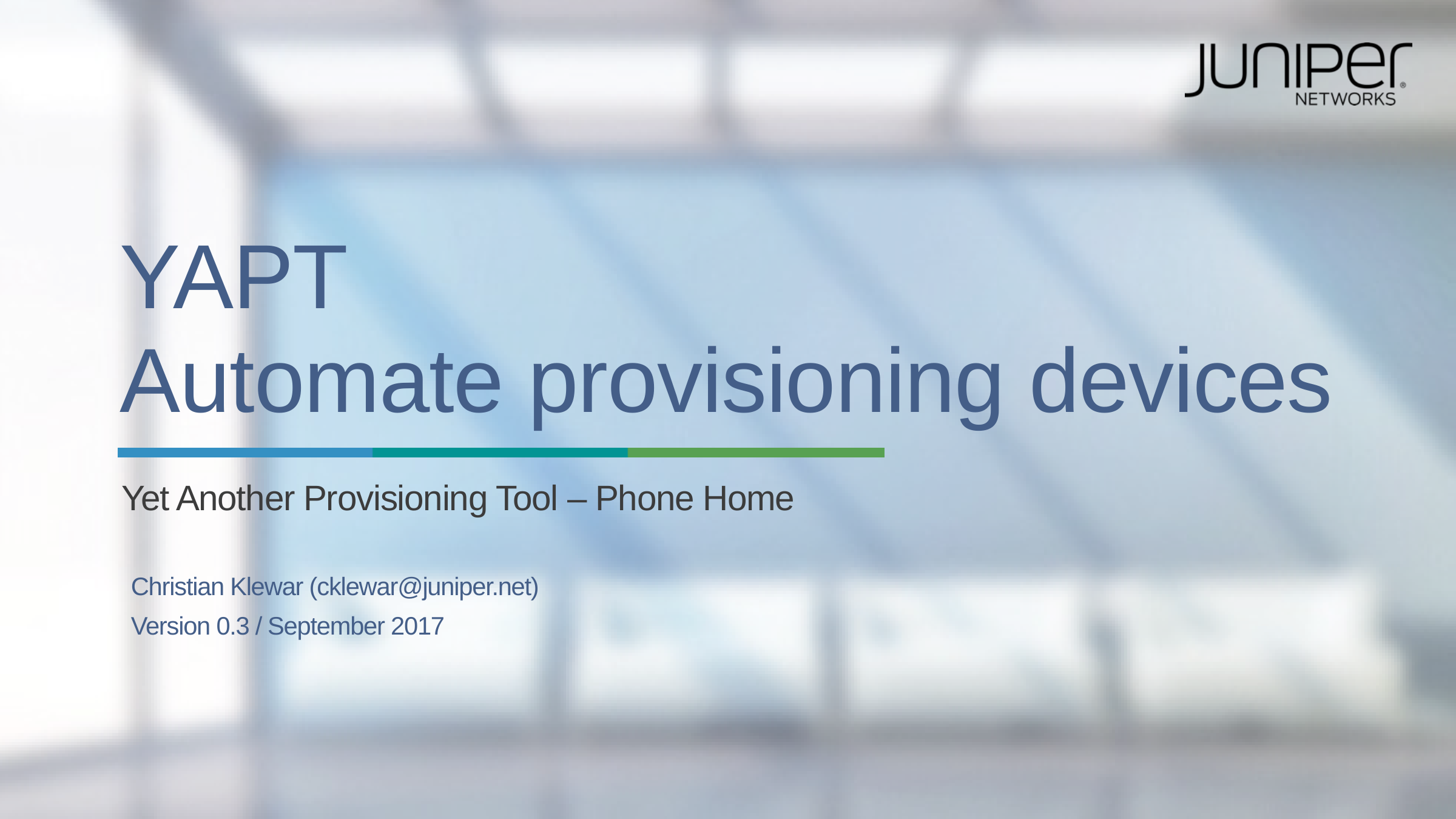

# YAPT Automate provisioning devices
Yet Another Provisioning Tool – Phone Home
Christian Klewar (cklewar@juniper.net)
Version 0.3 / September 2017